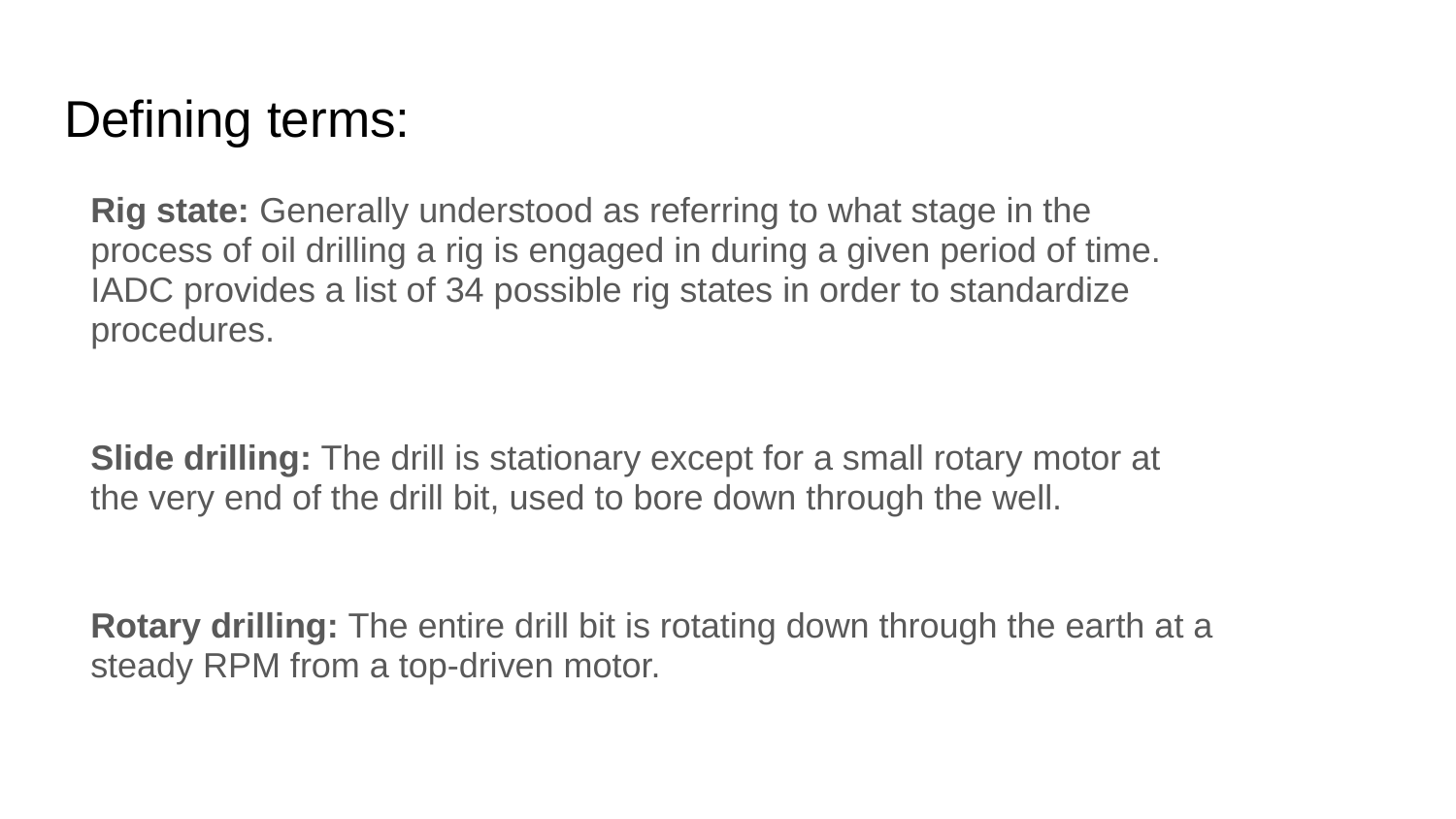

# Defining terms:
Rig state: Generally understood as referring to what stage in the process of oil drilling a rig is engaged in during a given period of time. IADC provides a list of 34 possible rig states in order to standardize procedures.

Slide drilling: The drill is stationary except for a small rotary motor at the very end of the drill bit, used to bore down through the well.

Rotary drilling: The entire drill bit is rotating down through the earth at a steady RPM from a top-driven motor.